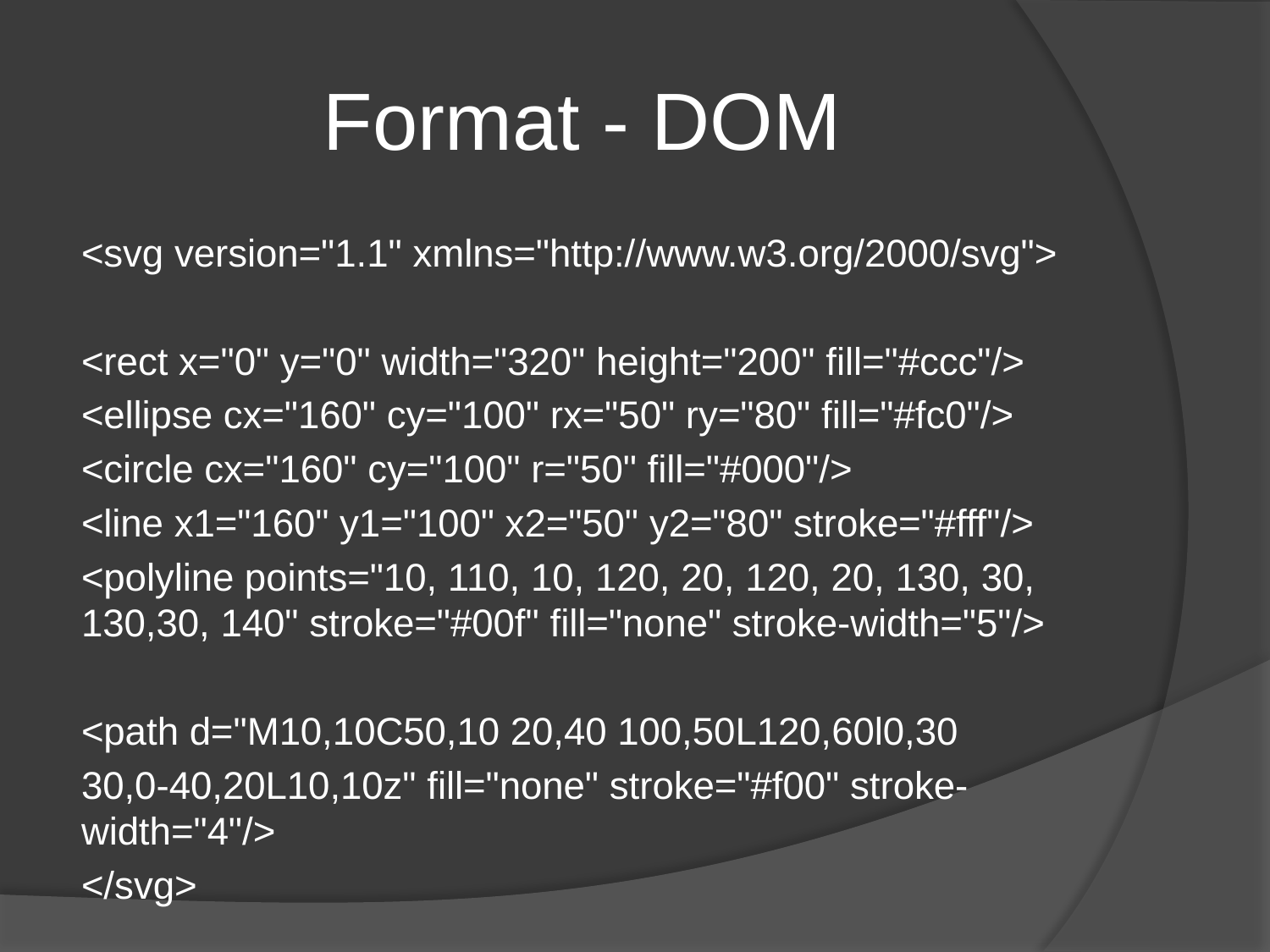

# Format - DOM
<svg version="1.1" xmlns="http://www.w3.org/2000/svg">

	<rect x="0" y="0" width="320" height="200" fill="#ccc"/>
	<ellipse cx="160" cy="100" rx="50" ry="80" fill="#fc0"/>
	<circle cx="160" cy="100" r="50" fill="#000"/>
	<line x1="160" y1="100" x2="50" y2="80" stroke="#fff"/>
	<polyline points="10, 110, 10, 120, 20, 120, 20, 130, 30, 130,30, 140" stroke="#00f" fill="none" stroke-width="5"/>

<path d="M10,10C50,10 20,40 100,50L120,60l0,30
30,0-40,20L10,10z" fill="none" stroke="#f00" stroke-width="4"/>
</svg>